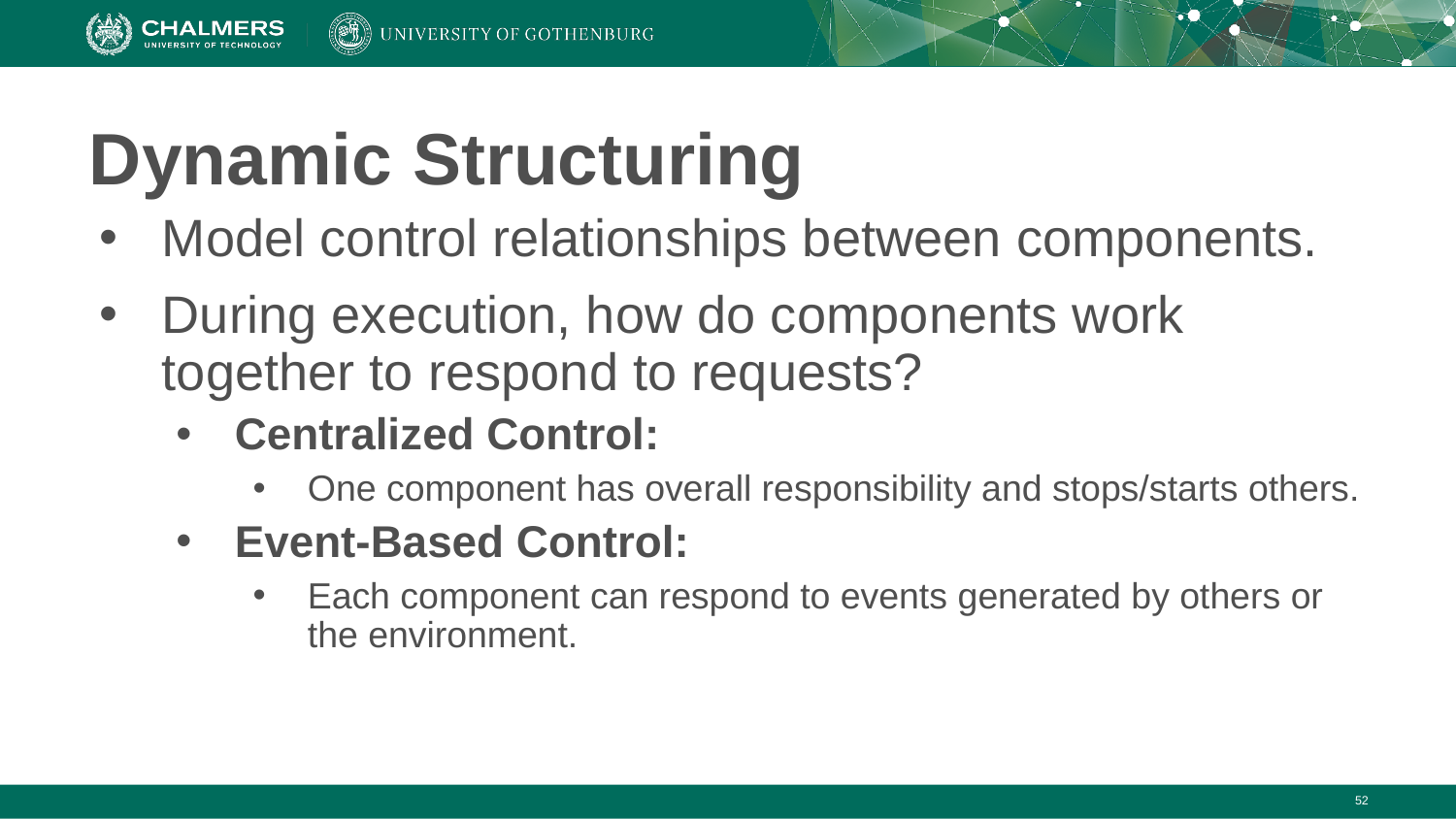

# Dynamic Structuring
Model control relationships between components.
During execution, how do components work together to respond to requests?
Centralized Control:
One component has overall responsibility and stops/starts others.
Event-Based Control:
Each component can respond to events generated by others or the environment.

52